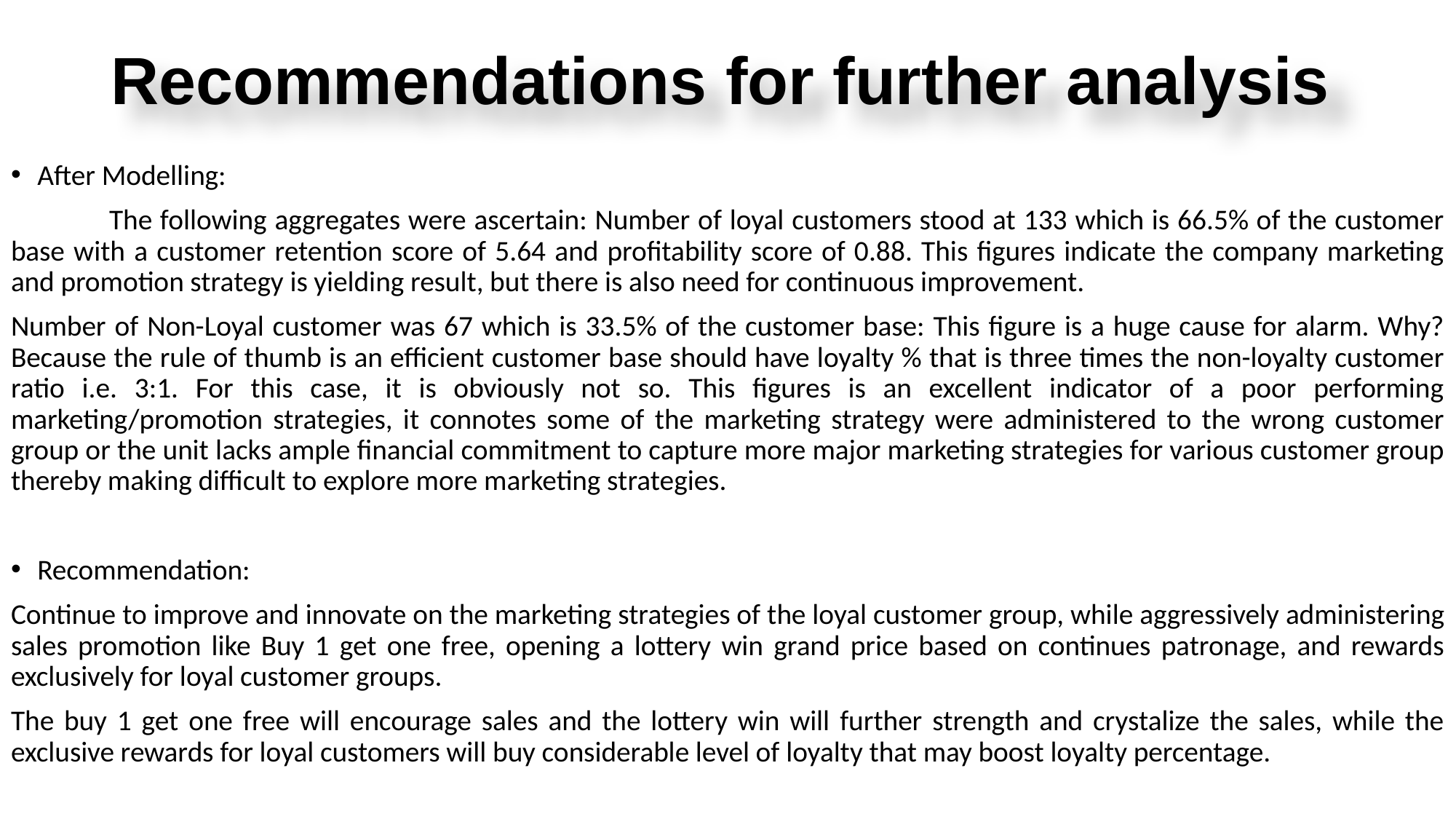

# Recommendations for further analysis
After Modelling:
	The following aggregates were ascertain: Number of loyal customers stood at 133 which is 66.5% of the customer base with a customer retention score of 5.64 and profitability score of 0.88. This figures indicate the company marketing and promotion strategy is yielding result, but there is also need for continuous improvement.
Number of Non-Loyal customer was 67 which is 33.5% of the customer base: This figure is a huge cause for alarm. Why? Because the rule of thumb is an efficient customer base should have loyalty % that is three times the non-loyalty customer ratio i.e. 3:1. For this case, it is obviously not so. This figures is an excellent indicator of a poor performing marketing/promotion strategies, it connotes some of the marketing strategy were administered to the wrong customer group or the unit lacks ample financial commitment to capture more major marketing strategies for various customer group thereby making difficult to explore more marketing strategies.

Recommendation:
Continue to improve and innovate on the marketing strategies of the loyal customer group, while aggressively administering sales promotion like Buy 1 get one free, opening a lottery win grand price based on continues patronage, and rewards exclusively for loyal customer groups.
The buy 1 get one free will encourage sales and the lottery win will further strength and crystalize the sales, while the exclusive rewards for loyal customers will buy considerable level of loyalty that may boost loyalty percentage.